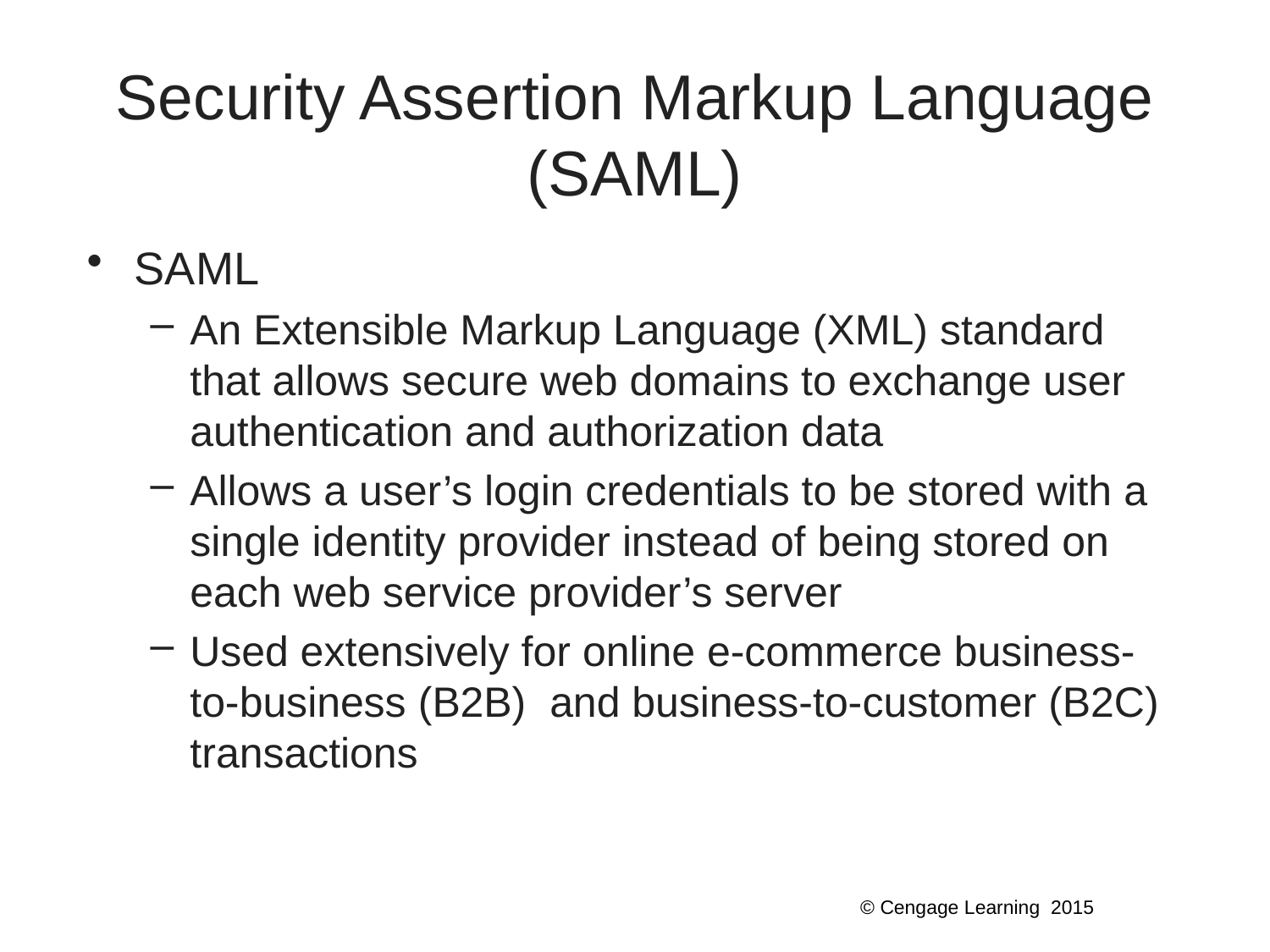

# Security Assertion Markup Language (SAML)
SAML
An Extensible Markup Language (XML) standard that allows secure web domains to exchange user authentication and authorization data
Allows a user’s login credentials to be stored with a single identity provider instead of being stored on each web service provider’s server
Used extensively for online e-commerce business-to-business (B2B)  and business-to-customer (B2C) transactions